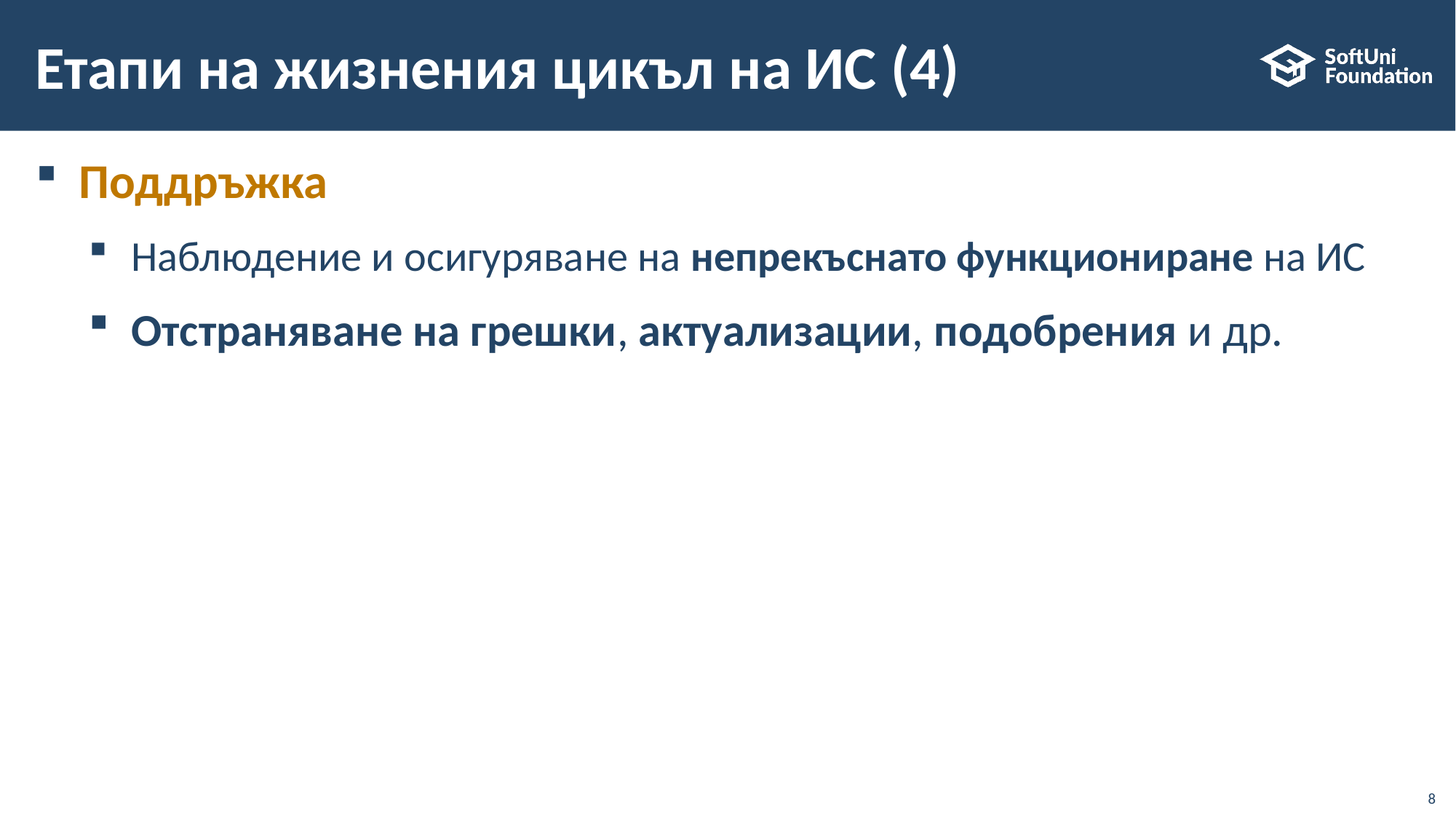

# Етапи на жизнения цикъл на ИС (4)
Поддръжка
Наблюдение и осигуряване на непрекъснато функциониране на ИС
Отстраняване на грешки, актуализации, подобрения и др.
8